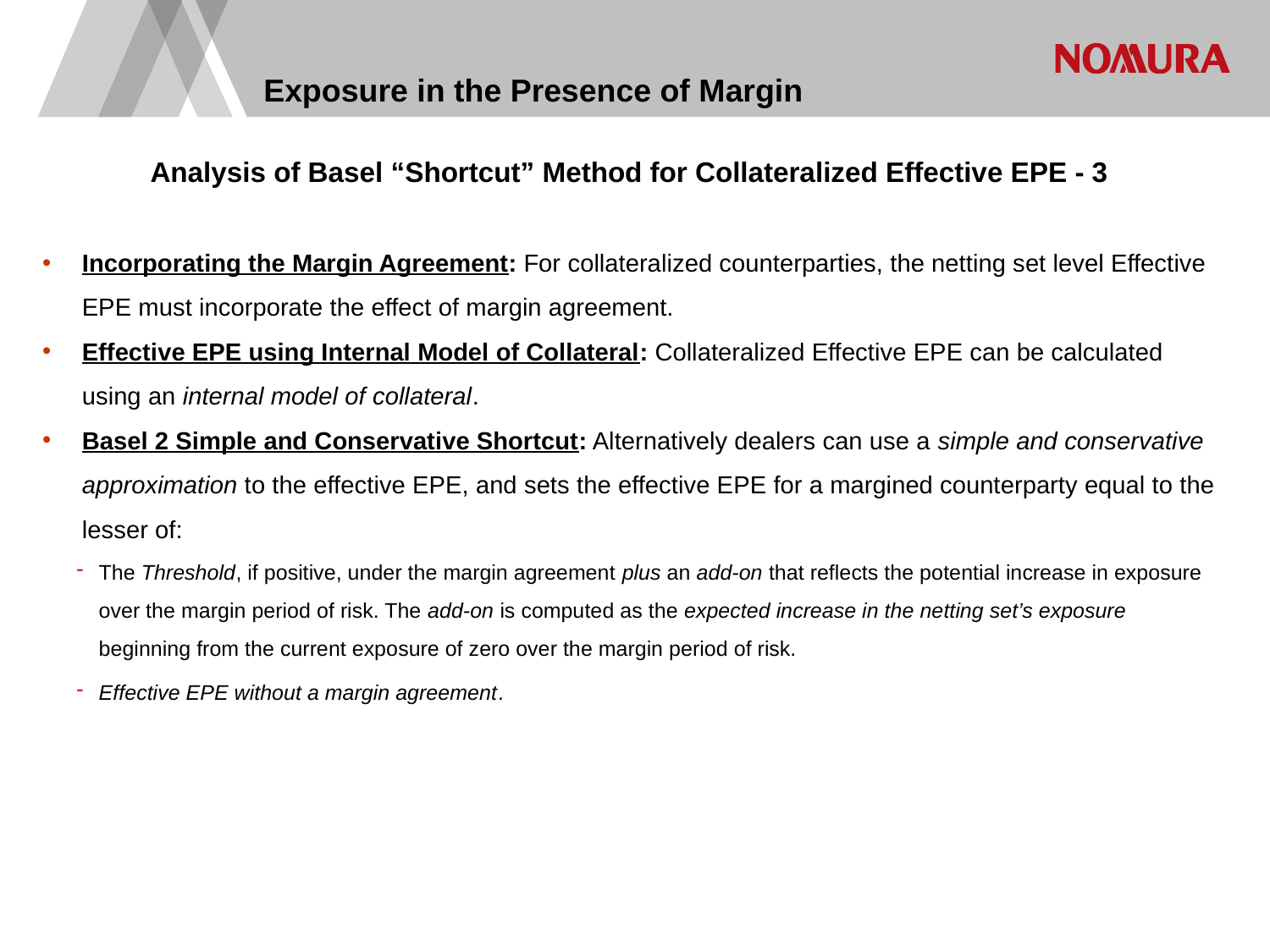

# Exposure in the Presence of Margin
Analysis of Basel “Shortcut” Method for Collateralized Effective EPE - 3

Incorporating the Margin Agreement: For collateralized counterparties, the netting set level Effective EPE must incorporate the effect of margin agreement.
Effective EPE using Internal Model of Collateral: Collateralized Effective EPE can be calculated using an internal model of collateral.
Basel 2 Simple and Conservative Shortcut: Alternatively dealers can use a simple and conservative approximation to the effective EPE, and sets the effective EPE for a margined counterparty equal to the lesser of:
The Threshold, if positive, under the margin agreement plus an add-on that reflects the potential increase in exposure over the margin period of risk. The add-on is computed as the expected increase in the netting set’s exposure beginning from the current exposure of zero over the margin period of risk.
Effective EPE without a margin agreement.